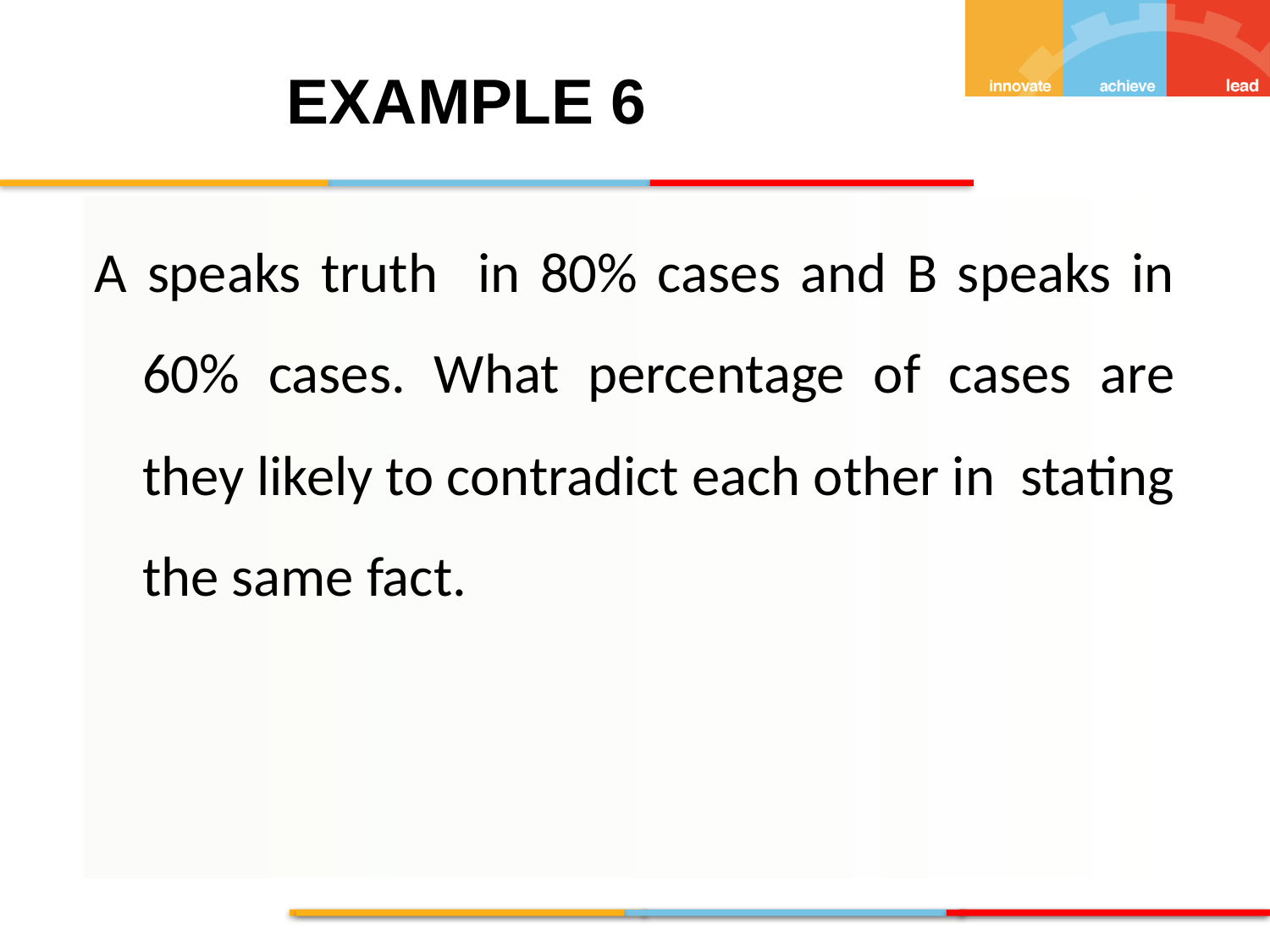

EXAMPLE 6
A speaks truth  in 80% cases and B speaks in 60% cases. What percentage of cases are they likely to contradict each other in  stating the same fact.